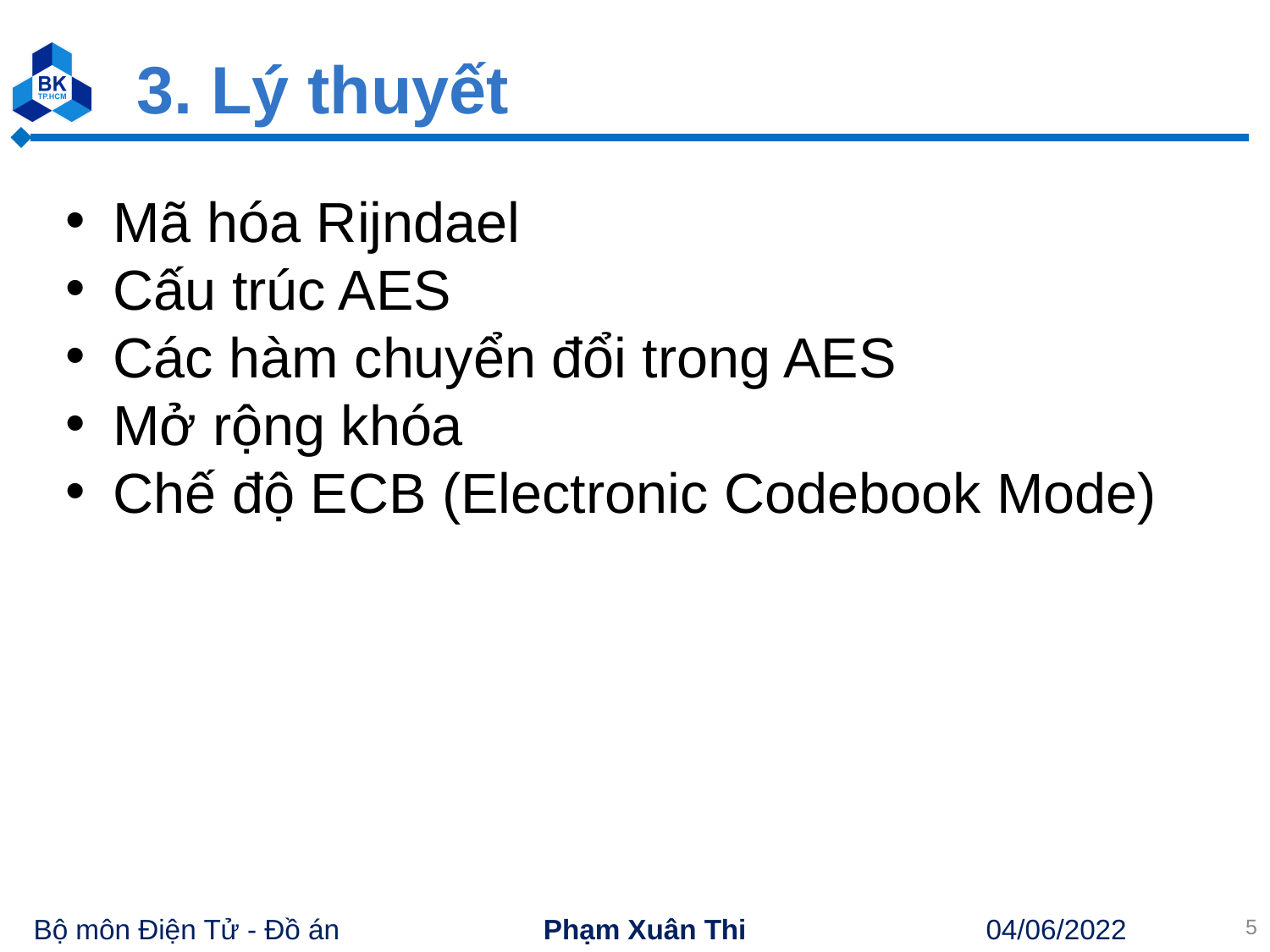

# 3. Lý thuyết
Mã hóa Rijndael
Cấu trúc AES
Các hàm chuyển đổi trong AES
Mở rộng khóa
Chế độ ECB (Electronic Codebook Mode)
5